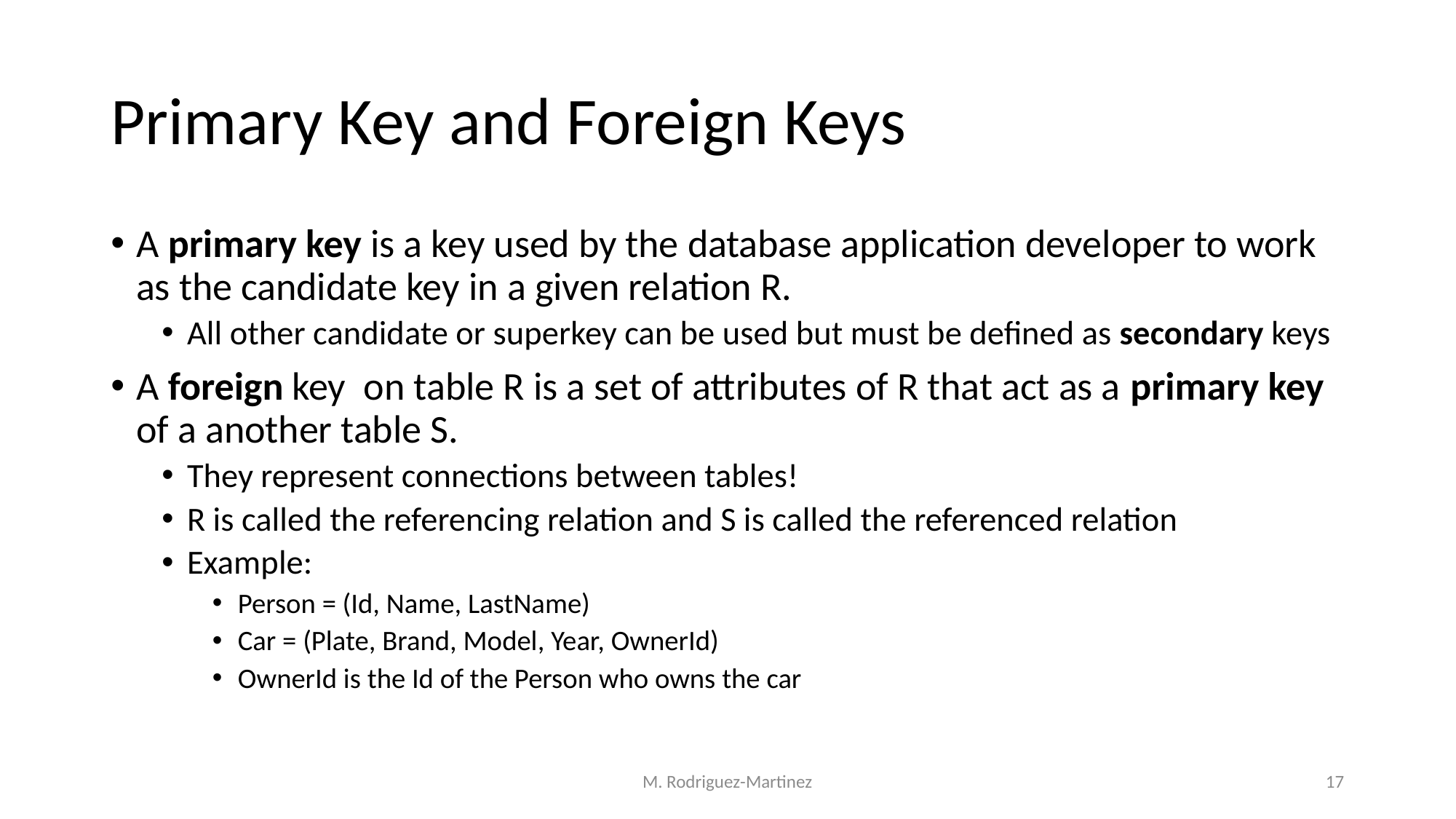

# Primary Key and Foreign Keys
A primary key is a key used by the database application developer to work as the candidate key in a given relation R.
All other candidate or superkey can be used but must be defined as secondary keys
A foreign key  on table R is a set of attributes of R that act as a primary key of a another table S.
They represent connections between tables!
R is called the referencing relation and S is called the referenced relation
Example:
Person = (Id, Name, LastName)
Car = (Plate, Brand, Model, Year, OwnerId)
OwnerId is the Id of the Person who owns the car
M. Rodriguez-Martinez
17